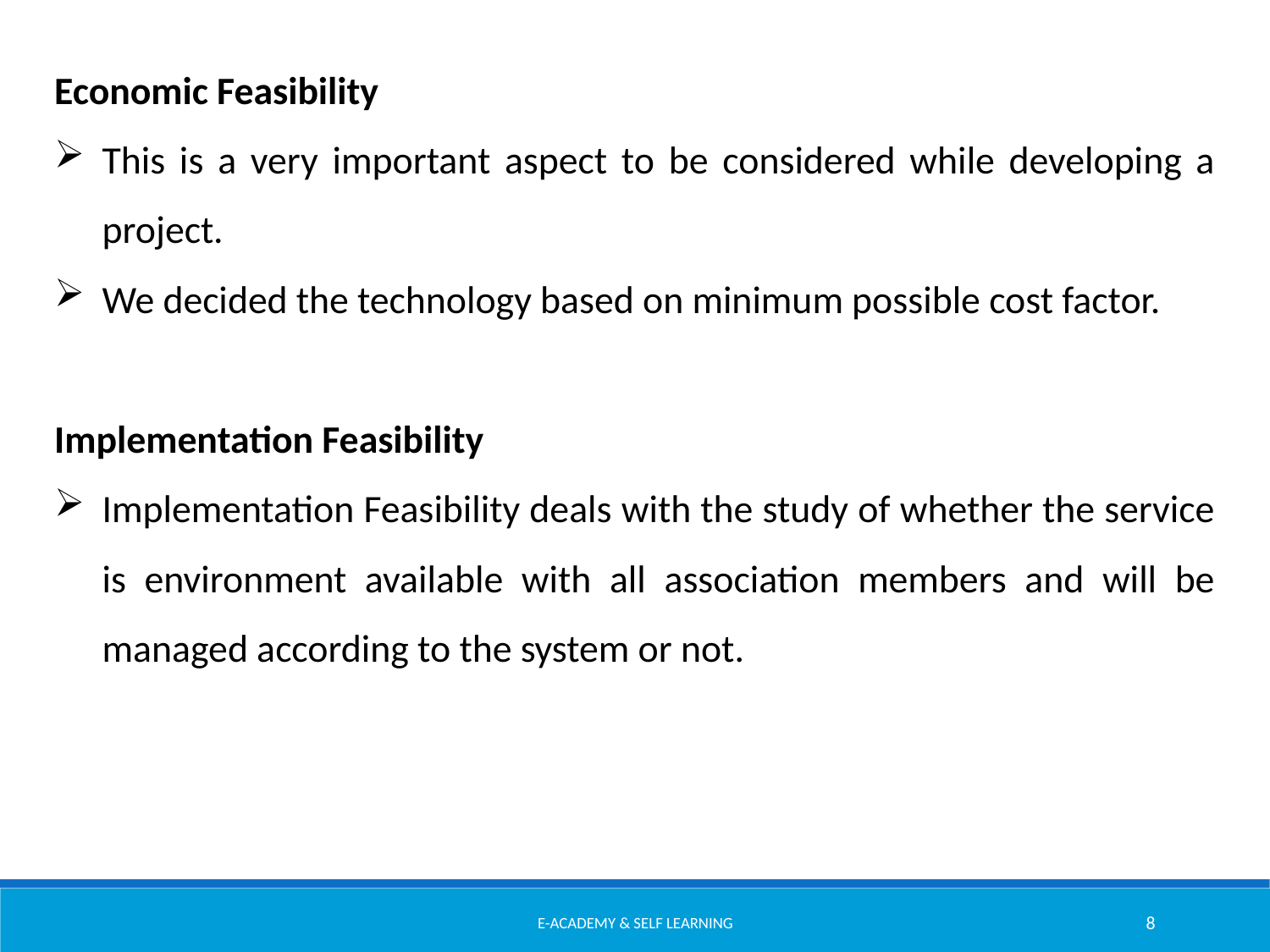

Economic Feasibility
This is a very important aspect to be considered while developing a project.
We decided the technology based on minimum possible cost factor.

Implementation Feasibility
Implementation Feasibility deals with the study of whether the service is environment available with all association members and will be managed according to the system or not.
E-Academy & Self Learning
8